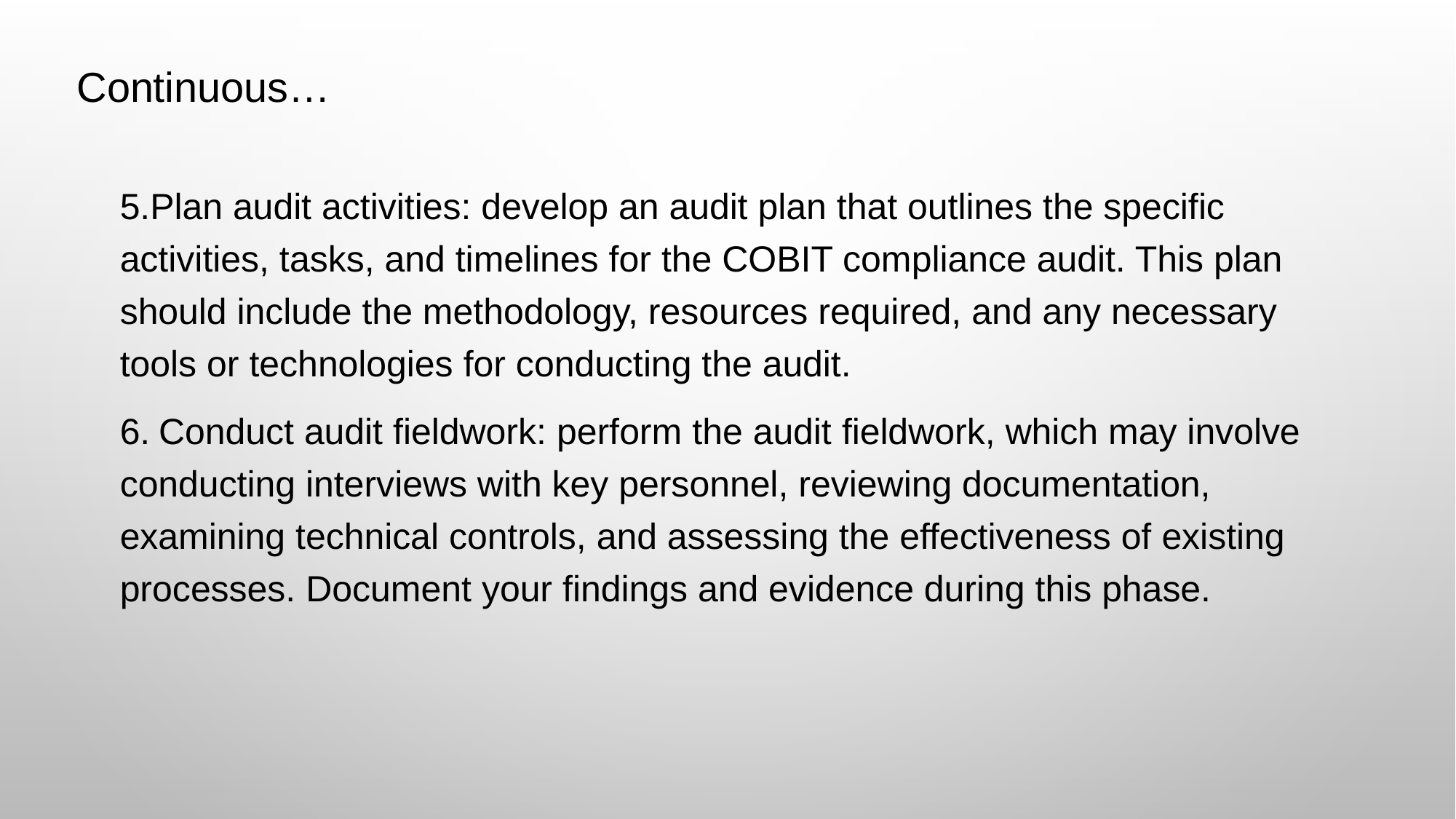

# Continuous…
5.Plan audit activities: develop an audit plan that outlines the specific activities, tasks, and timelines for the COBIT compliance audit. This plan should include the methodology, resources required, and any necessary tools or technologies for conducting the audit.
6. Conduct audit fieldwork: perform the audit fieldwork, which may involve conducting interviews with key personnel, reviewing documentation, examining technical controls, and assessing the effectiveness of existing processes. Document your findings and evidence during this phase.